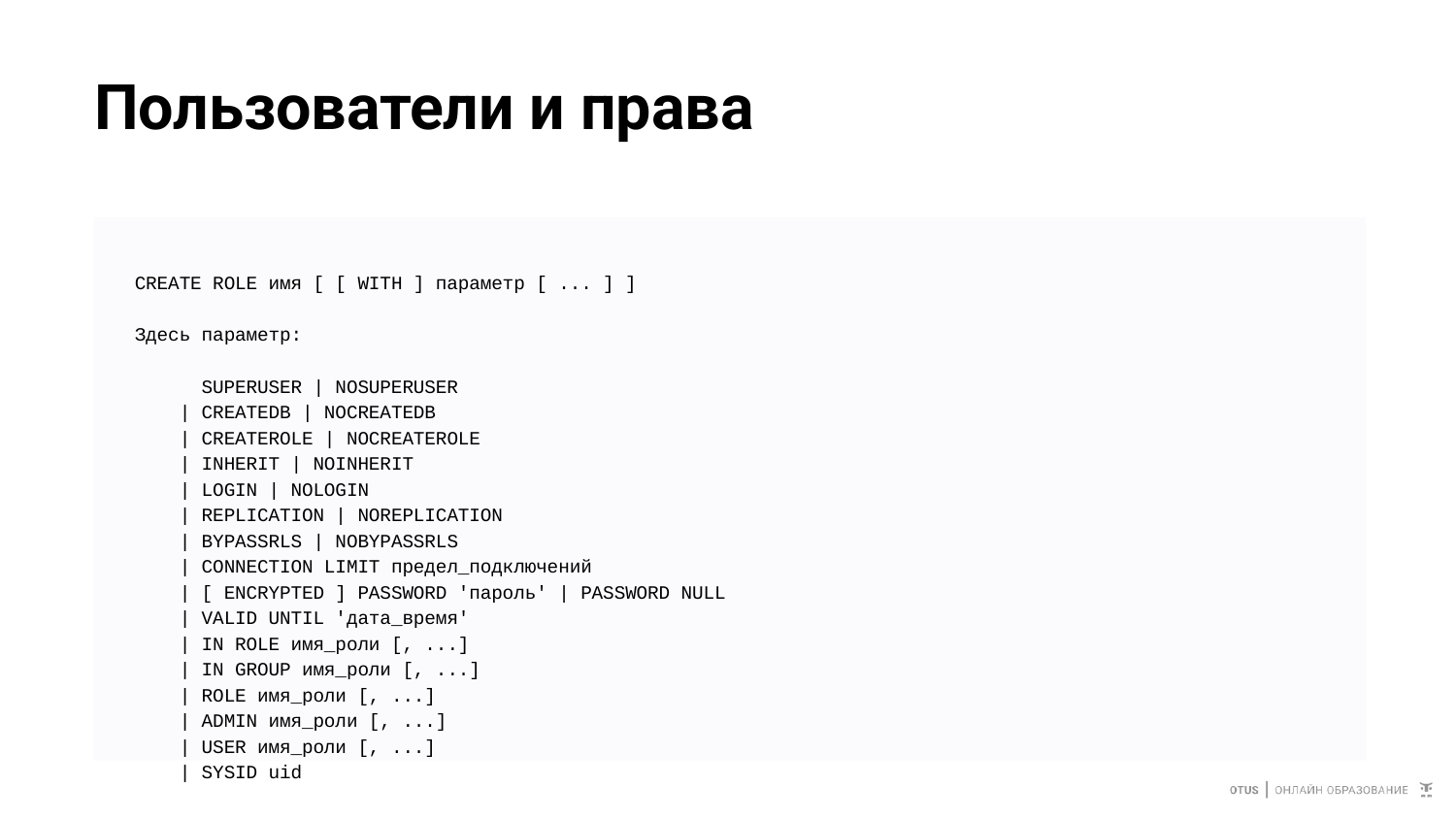

# Пользователи и права
CREATE ROLE имя [ [ WITH ] параметр [ ... ] ]

Здесь параметр:

      SUPERUSER | NOSUPERUSER
    | CREATEDB | NOCREATEDB
    | CREATEROLE | NOCREATEROLE
    | INHERIT | NOINHERIT
    | LOGIN | NOLOGIN
    | REPLICATION | NOREPLICATION
    | BYPASSRLS | NOBYPASSRLS
    | CONNECTION LIMIT предел_подключений
    | [ ENCRYPTED ] PASSWORD 'пароль' | PASSWORD NULL
    | VALID UNTIL 'дата_время'
    | IN ROLE имя_роли [, ...]
    | IN GROUP имя_роли [, ...]
    | ROLE имя_роли [, ...]
    | ADMIN имя_роли [, ...]
    | USER имя_роли [, ...]
    | SYSID uid